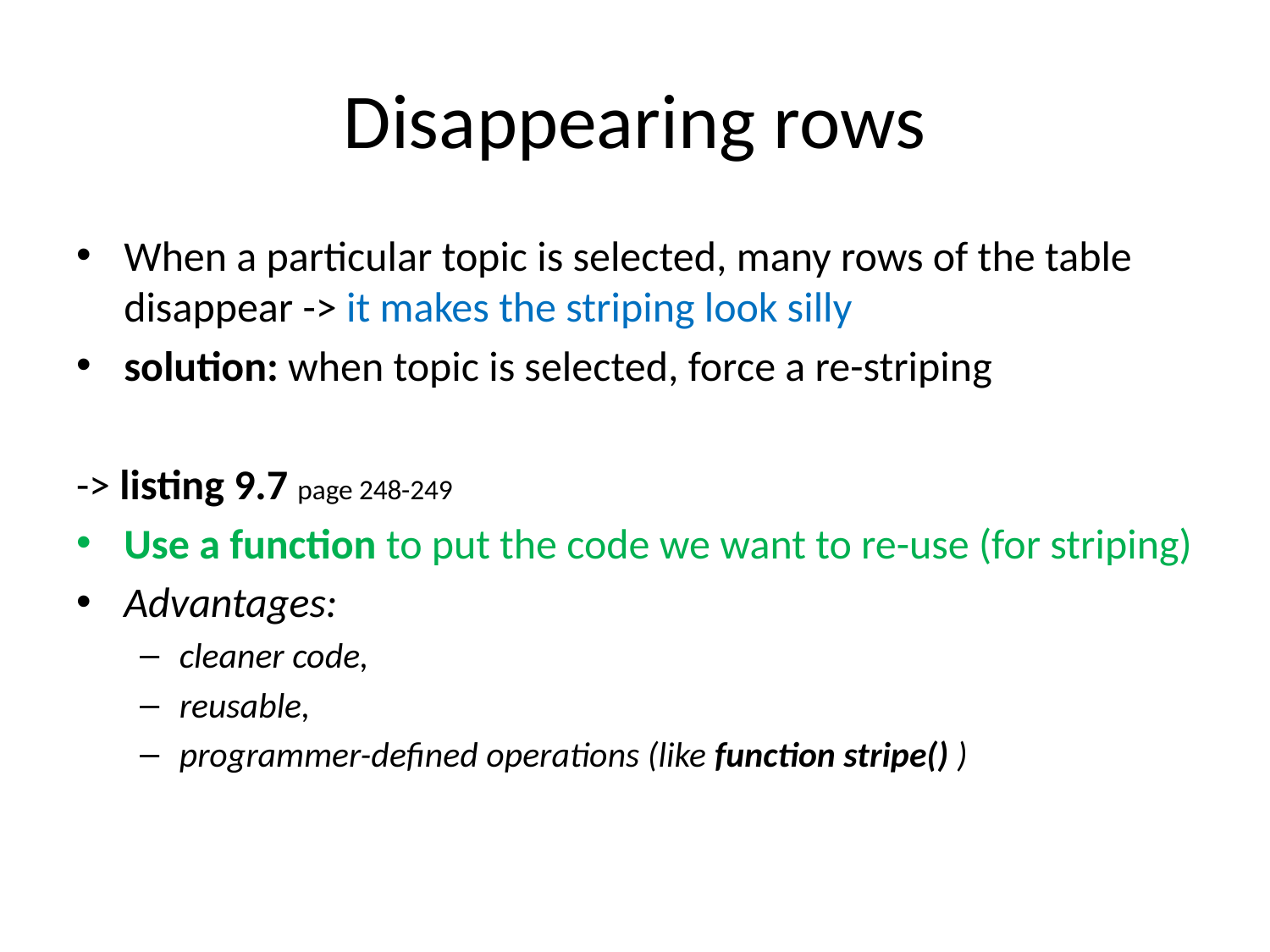

# Disappearing rows
When a particular topic is selected, many rows of the table disappear -> it makes the striping look silly
solution: when topic is selected, force a re-striping

-> listing 9.7 page 248-249
Use a function to put the code we want to re-use (for striping)
Advantages:
cleaner code,
reusable,
programmer-defined operations (like function stripe() )